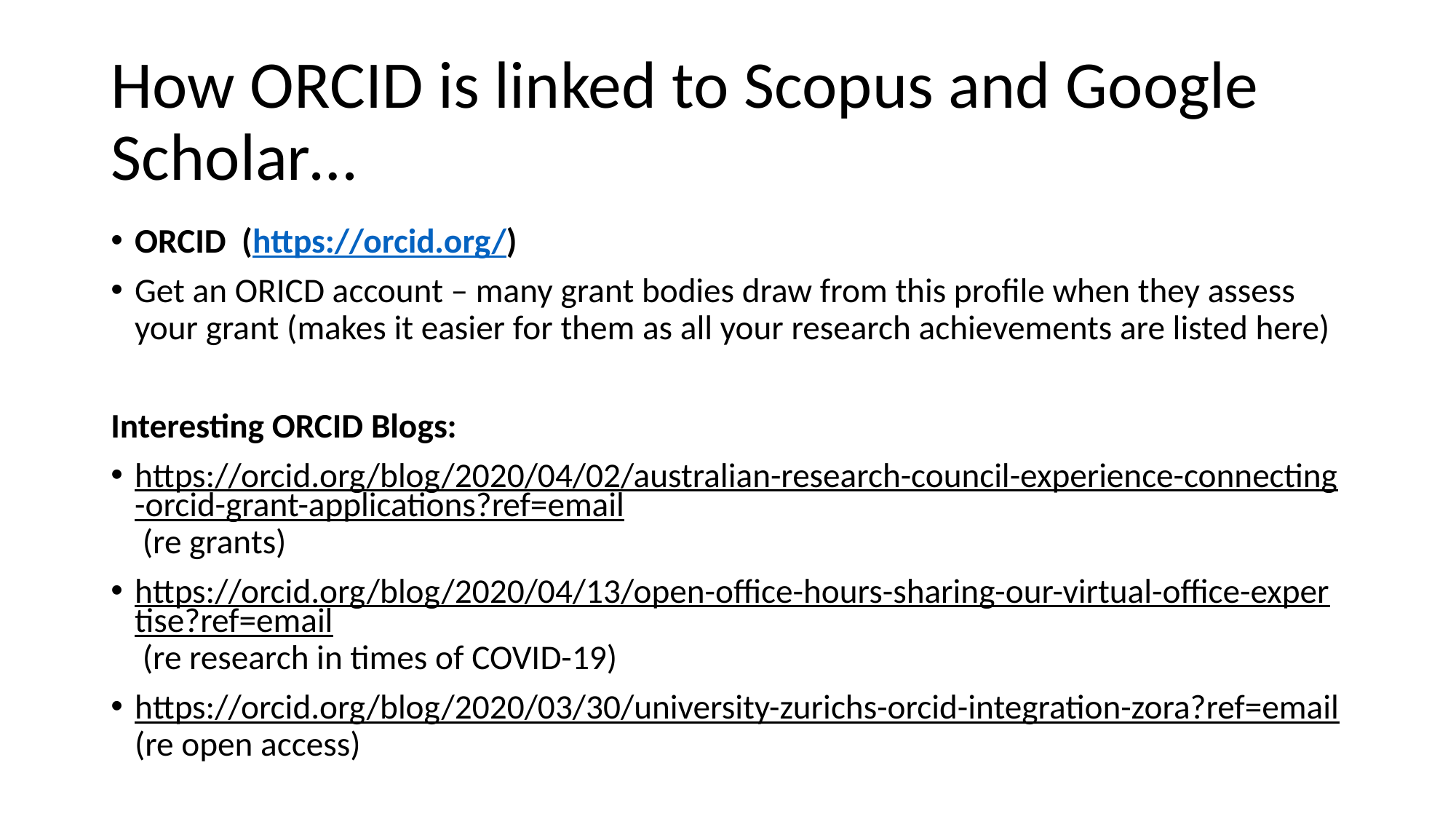

# How ORCID is linked to Scopus and Google Scholar…
ORCID  (https://orcid.org/)
Get an ORICD account – many grant bodies draw from this profile when they assess your grant (makes it easier for them as all your research achievements are listed here)

Interesting ORCID Blogs:
https://orcid.org/blog/2020/04/02/australian-research-council-experience-connecting-orcid-grant-applications?ref=email (re grants)
https://orcid.org/blog/2020/04/13/open-office-hours-sharing-our-virtual-office-expertise?ref=email (re research in times of COVID-19)
https://orcid.org/blog/2020/03/30/university-zurichs-orcid-integration-zora?ref=email (re open access)